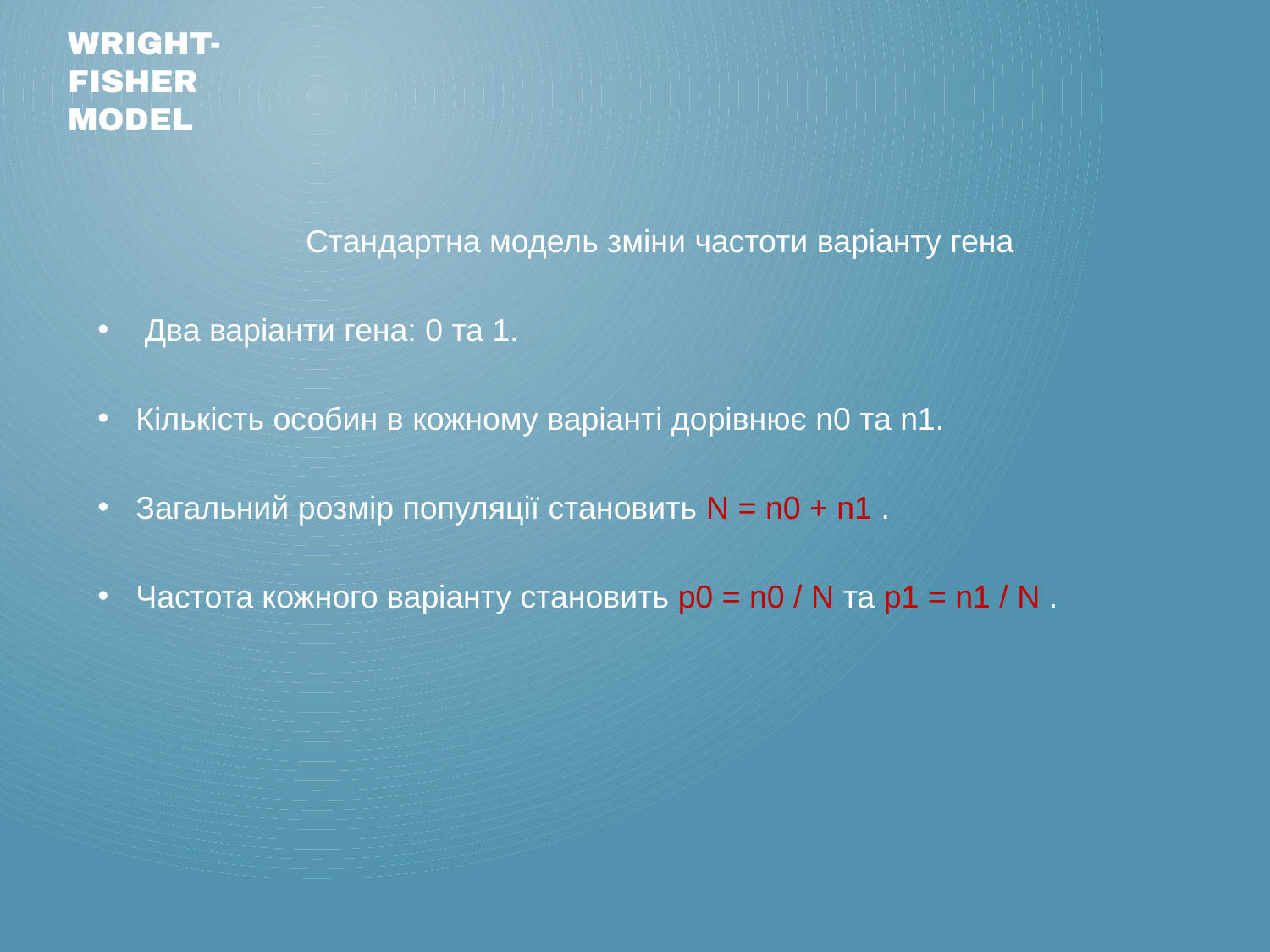

# Wright-Fisher Model
Стандартна модель зміни частоти варіанту гена

 Два варіанти гена: 0 та 1.

Кількість особин в кожному варіанті дорівнює n0 та n1.

Загальний розмір популяції становить N = n0 + n1 .

Частота кожного варіанту становить p0 = n0 / N та p1 = n1 / N .